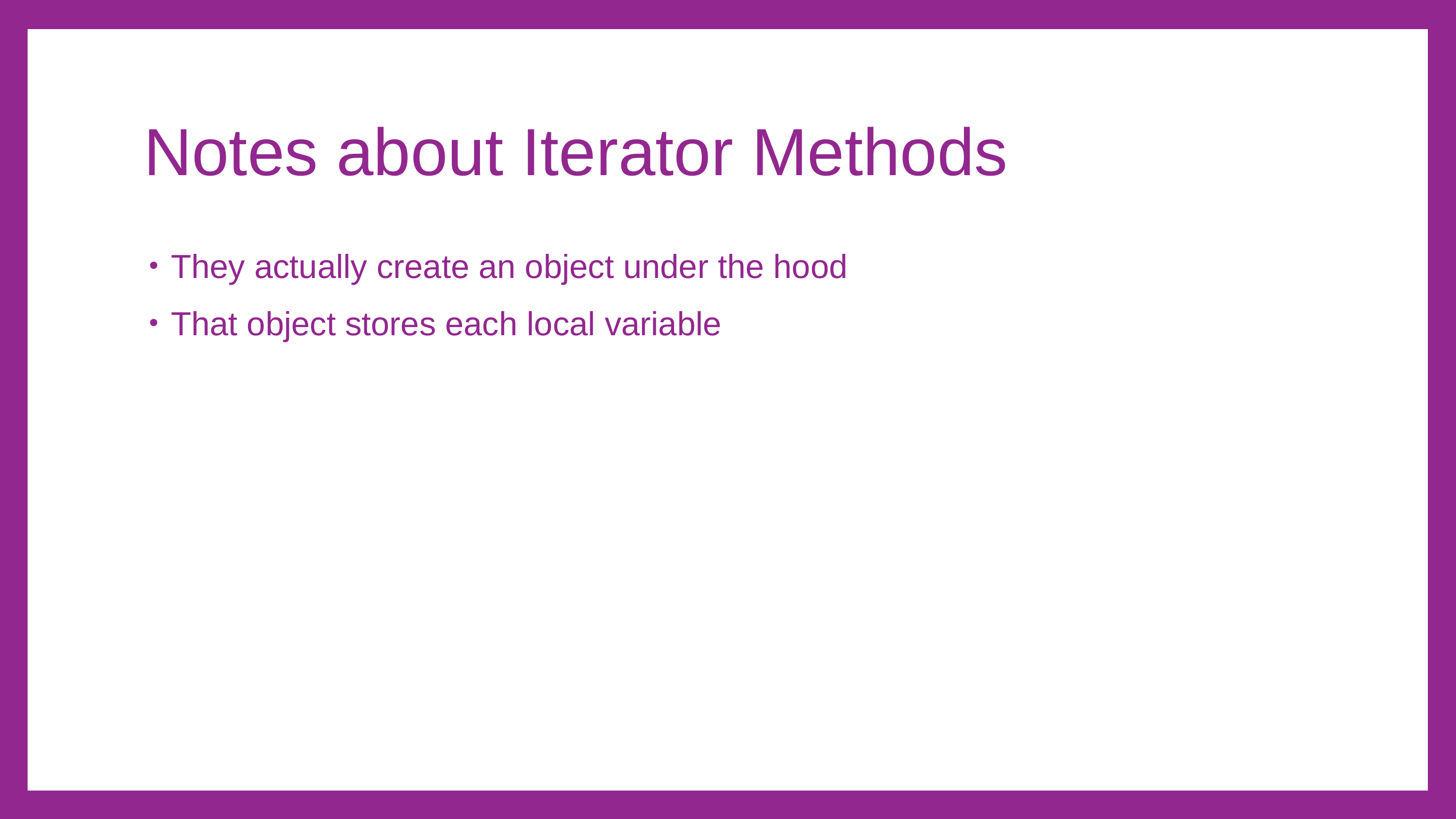

# Notes about Iterator Methods
They actually create an object under the hood
That object stores each local variable